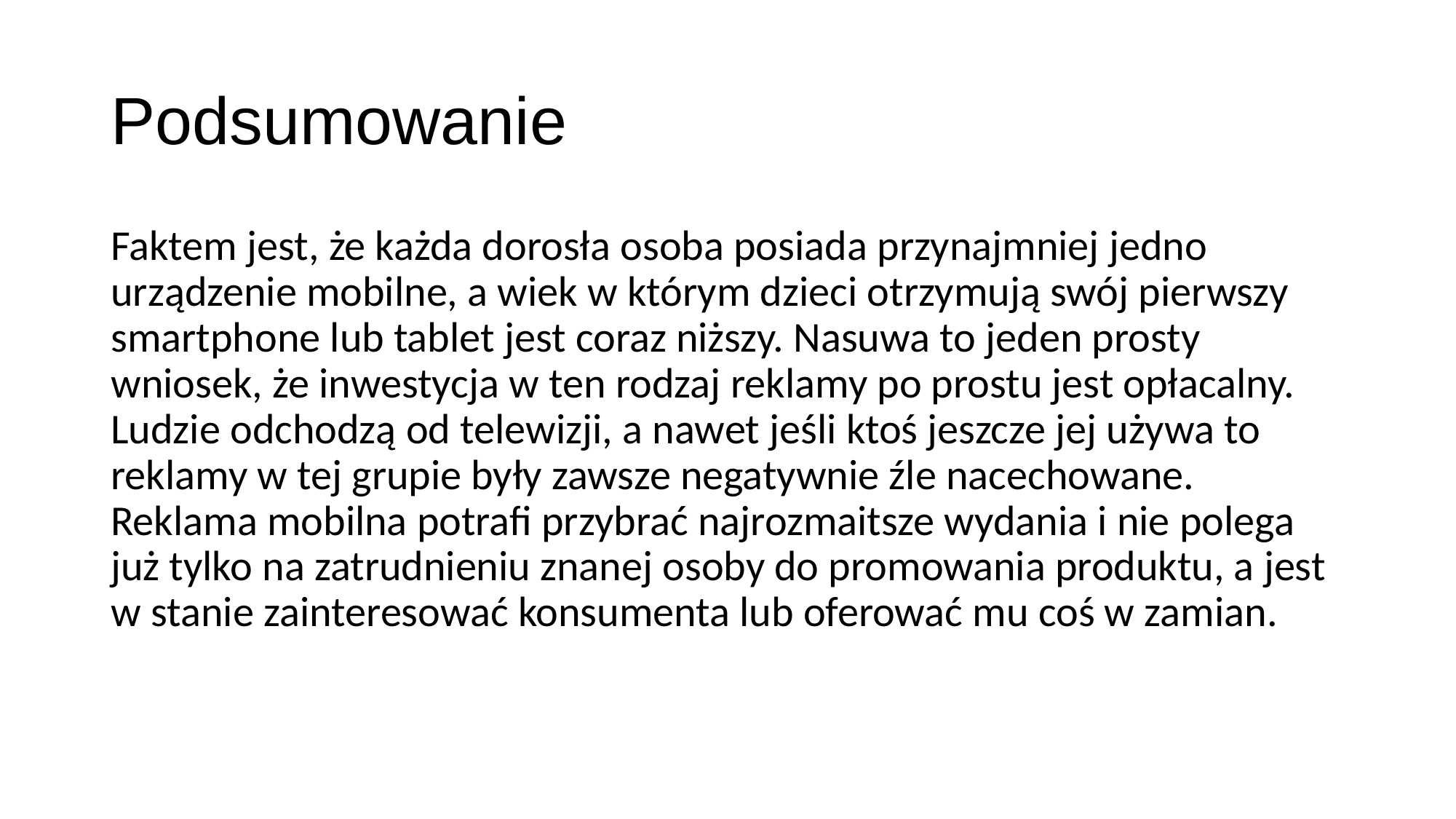

# Podsumowanie
Faktem jest, że każda dorosła osoba posiada przynajmniej jedno urządzenie mobilne, a wiek w którym dzieci otrzymują swój pierwszy smartphone lub tablet jest coraz niższy. Nasuwa to jeden prosty wniosek, że inwestycja w ten rodzaj reklamy po prostu jest opłacalny. Ludzie odchodzą od telewizji, a nawet jeśli ktoś jeszcze jej używa to reklamy w tej grupie były zawsze negatywnie źle nacechowane. Reklama mobilna potrafi przybrać najrozmaitsze wydania i nie polega już tylko na zatrudnieniu znanej osoby do promowania produktu, a jest w stanie zainteresować konsumenta lub oferować mu coś w zamian.